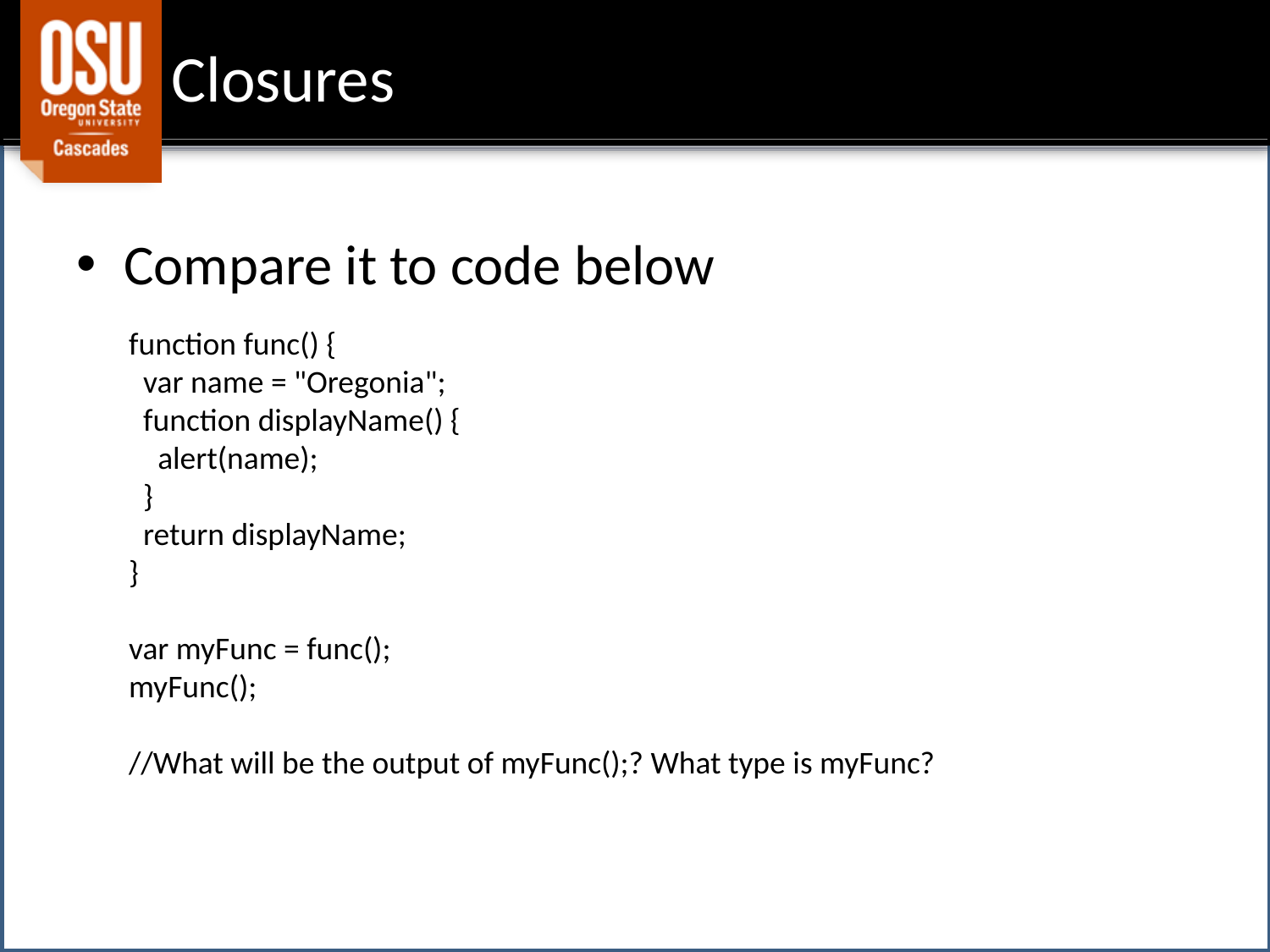

# Closures
Compare it to code below
function func() {
  var name = "Oregonia";
  function displayName() {
    alert(name);
  }
  return displayName;
}

var myFunc = func();
myFunc();

//What will be the output of myFunc();? What type is myFunc?